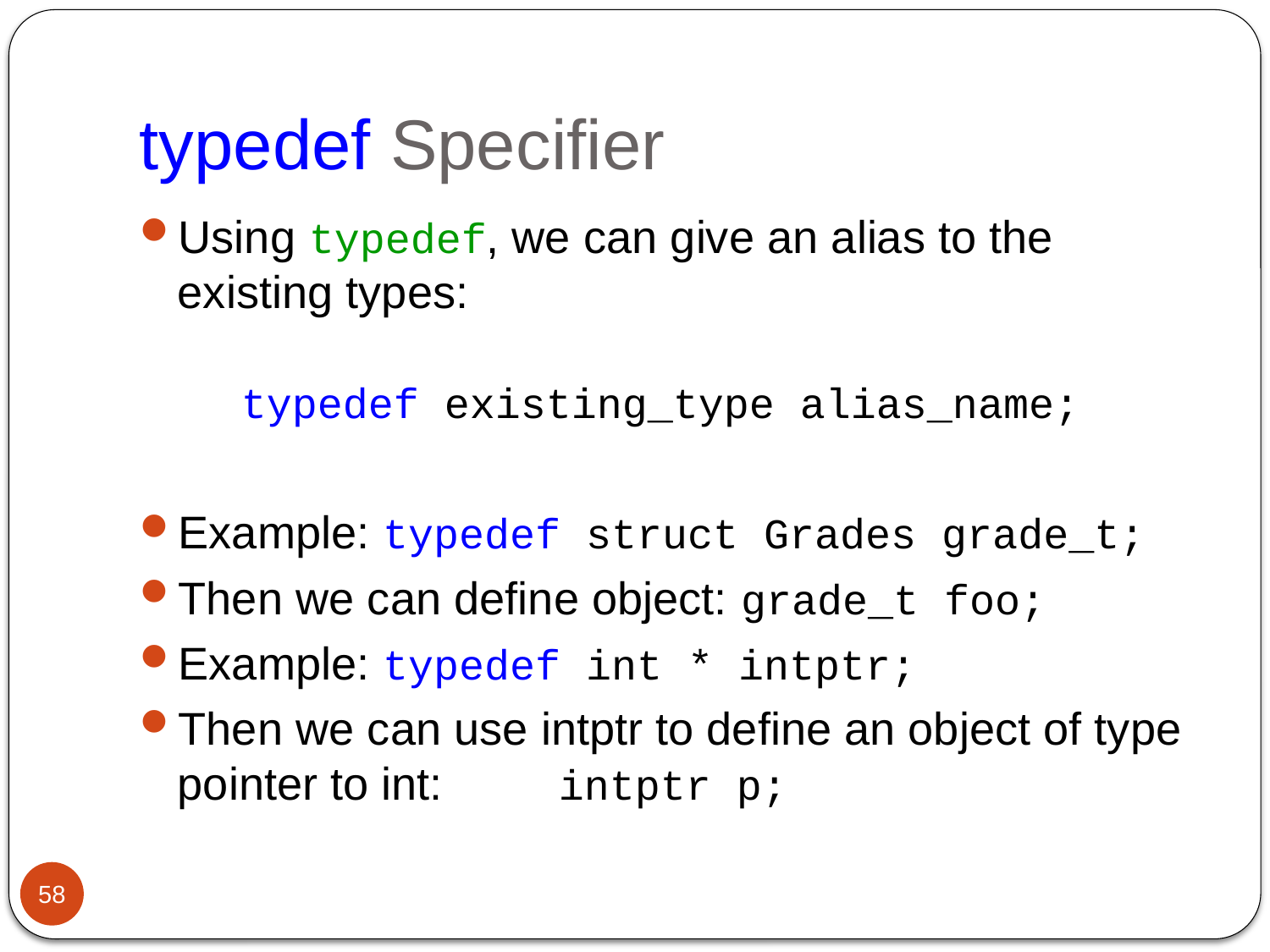

# typedef Specifier
Using typedef, we can give an alias to the existing types:
     typedef existing_type alias_name;

Example: typedef struct Grades grade_t;
Then we can define object: grade_t foo;
Example: typedef int * intptr;
Then we can use intptr to define an object of type pointer to int:	intptr p;
58